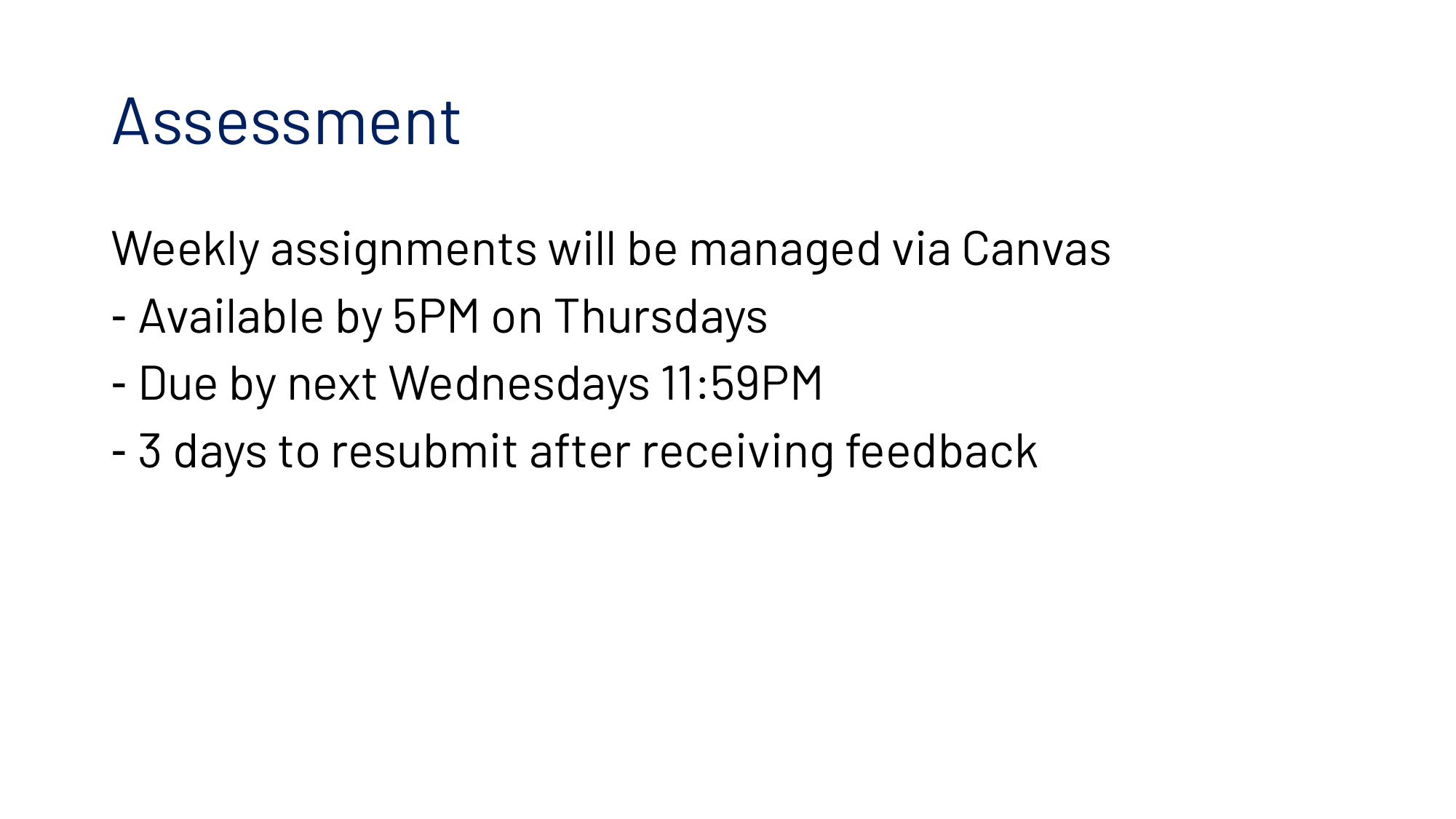

# Assessment
Weekly assignments will be managed via Canvas
Available by 5PM on Thursdays
Due by next Wednesdays 11:59PM
3 days to resubmit after receiving feedback